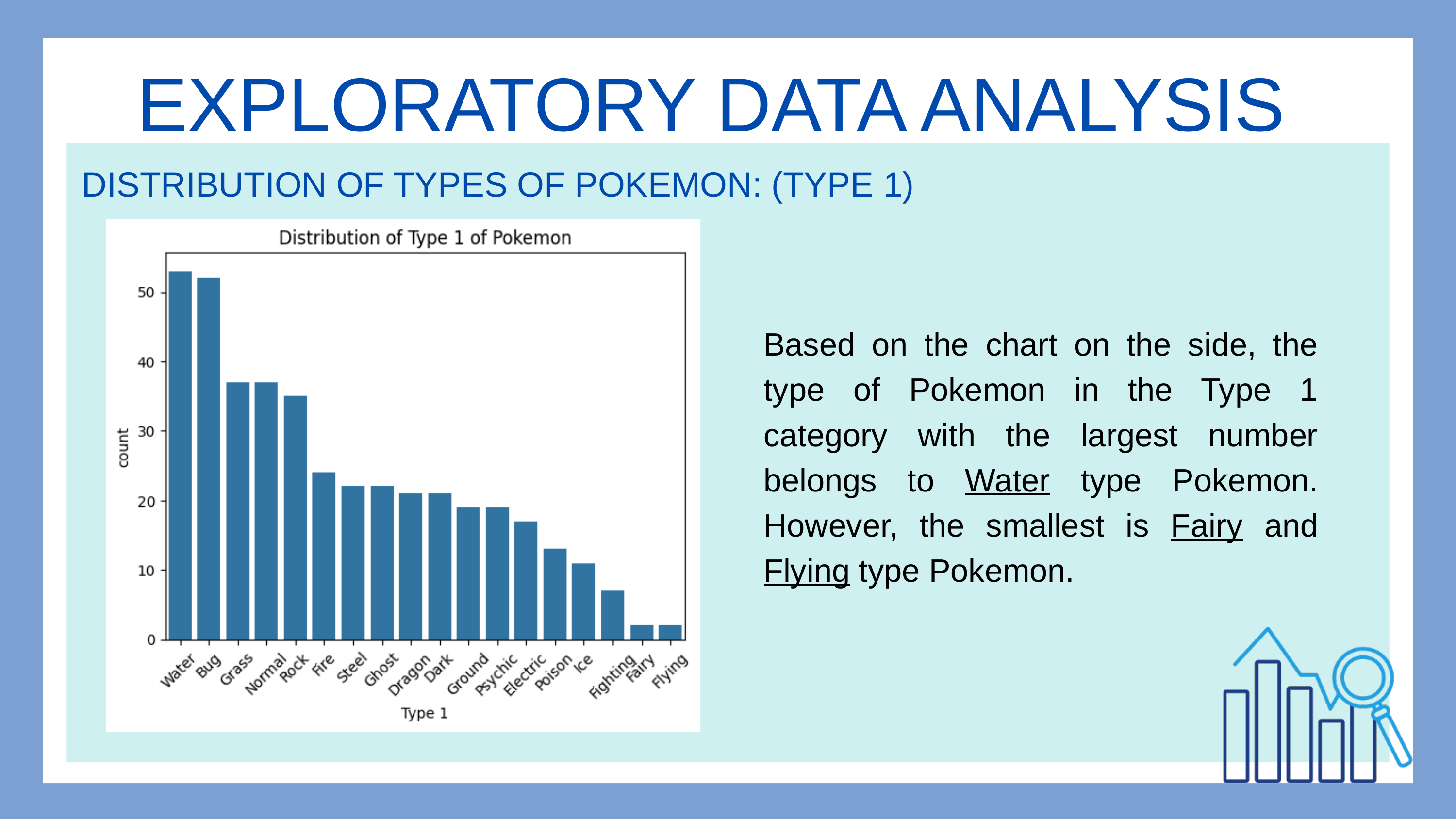

EXPLORATORY DATA ANALYSIS

DISTRIBUTION OF TYPES OF POKEMON: (TYPE 1)

Based on the chart on the side, the type of Pokemon in the Type 1 category with the largest number belongs to Water type Pokemon. However, the smallest is Fairy and Flying type Pokemon.